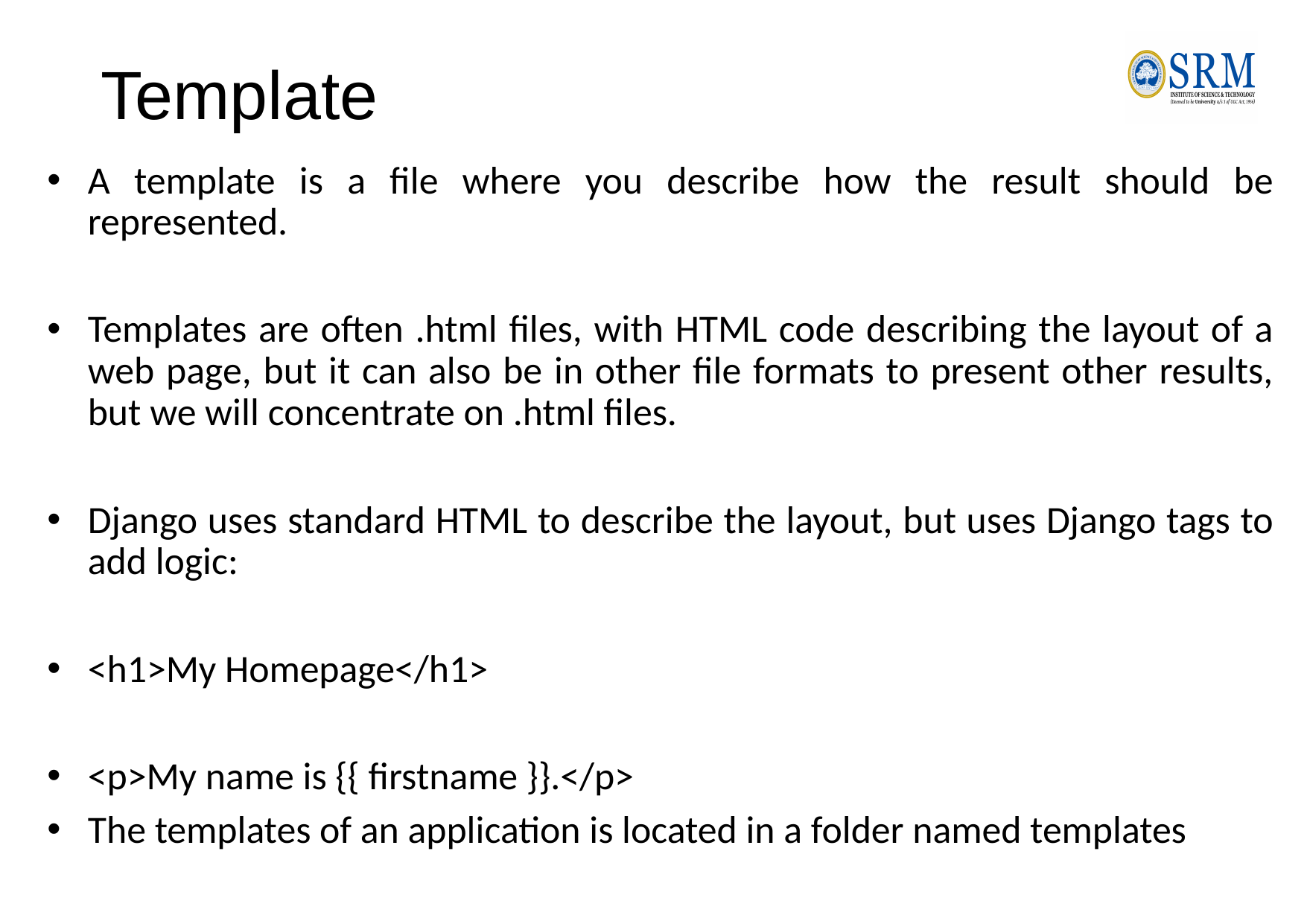

# Template
A template is a file where you describe how the result should be represented.

Templates are often .html files, with HTML code describing the layout of a web page, but it can also be in other file formats to present other results, but we will concentrate on .html files.

Django uses standard HTML to describe the layout, but uses Django tags to add logic:

<h1>My Homepage</h1>

<p>My name is {{ firstname }}.</p>
The templates of an application is located in a folder named templates